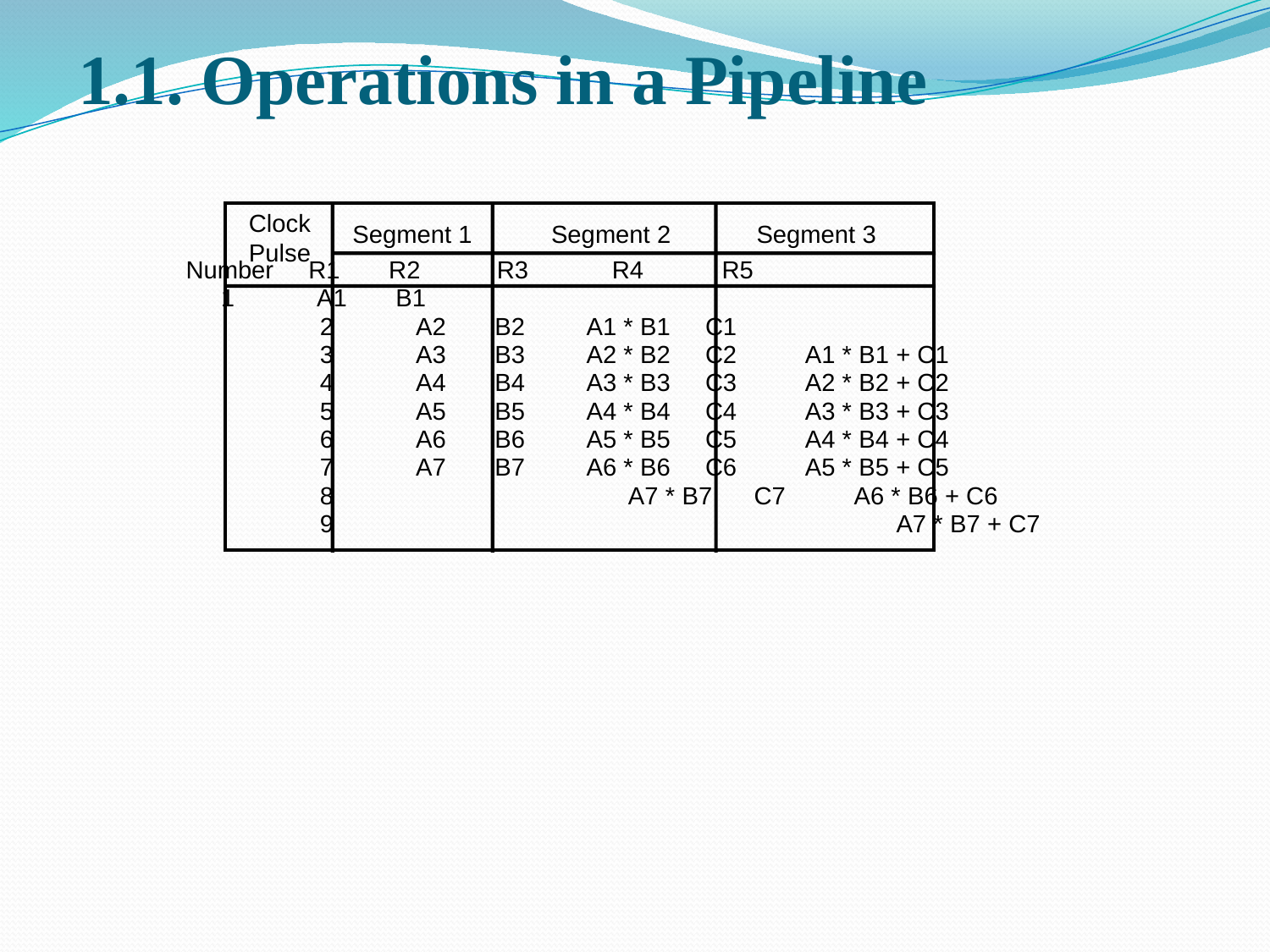

# 1.1. Operations in a Pipeline

Clock
Pulse

Segment 2
Segment 3
Segment 1
 Number     R1       R2           R3            R4	     R5
      1            A1       B1
	  2            A2       B2         A1 * B1     C1
	  3            A3       B3         A2 * B2     C2          A1 * B1 + C1
	  4            A4       B4         A3 * B3     C3          A2 * B2 + C2
	  5            A5       B5         A4 * B4     C4          A3 * B3 + C3
	  6            A6       B6         A5 * B5     C5          A4 * B4 + C4
	  7            A7       B7         A6 * B6     C6          A5 * B5 + C5
	  8		          A7 * B7      C7          A6 * B6 + C6
	  9				            A7 * B7 + C7